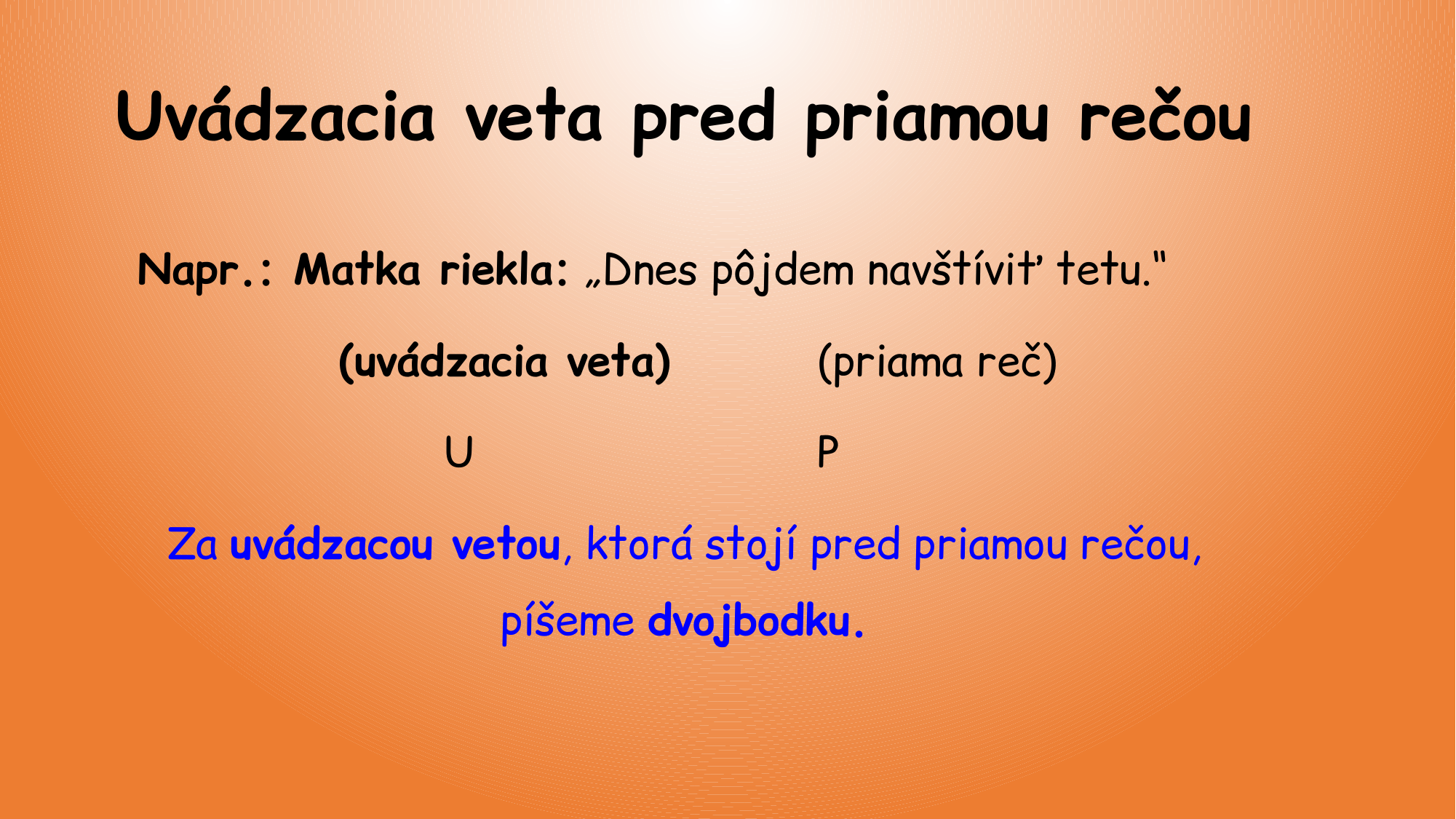

# Uvádzacia veta pred priamou rečou
Napr.: Matka riekla: „Dnes pôjdem navštíviť tetu.“
	     (uvádzacia veta)        (priama reč)
                        U                           P
Za uvádzacou vetou, ktorá stojí pred priamou rečou, píšeme dvojbodku.